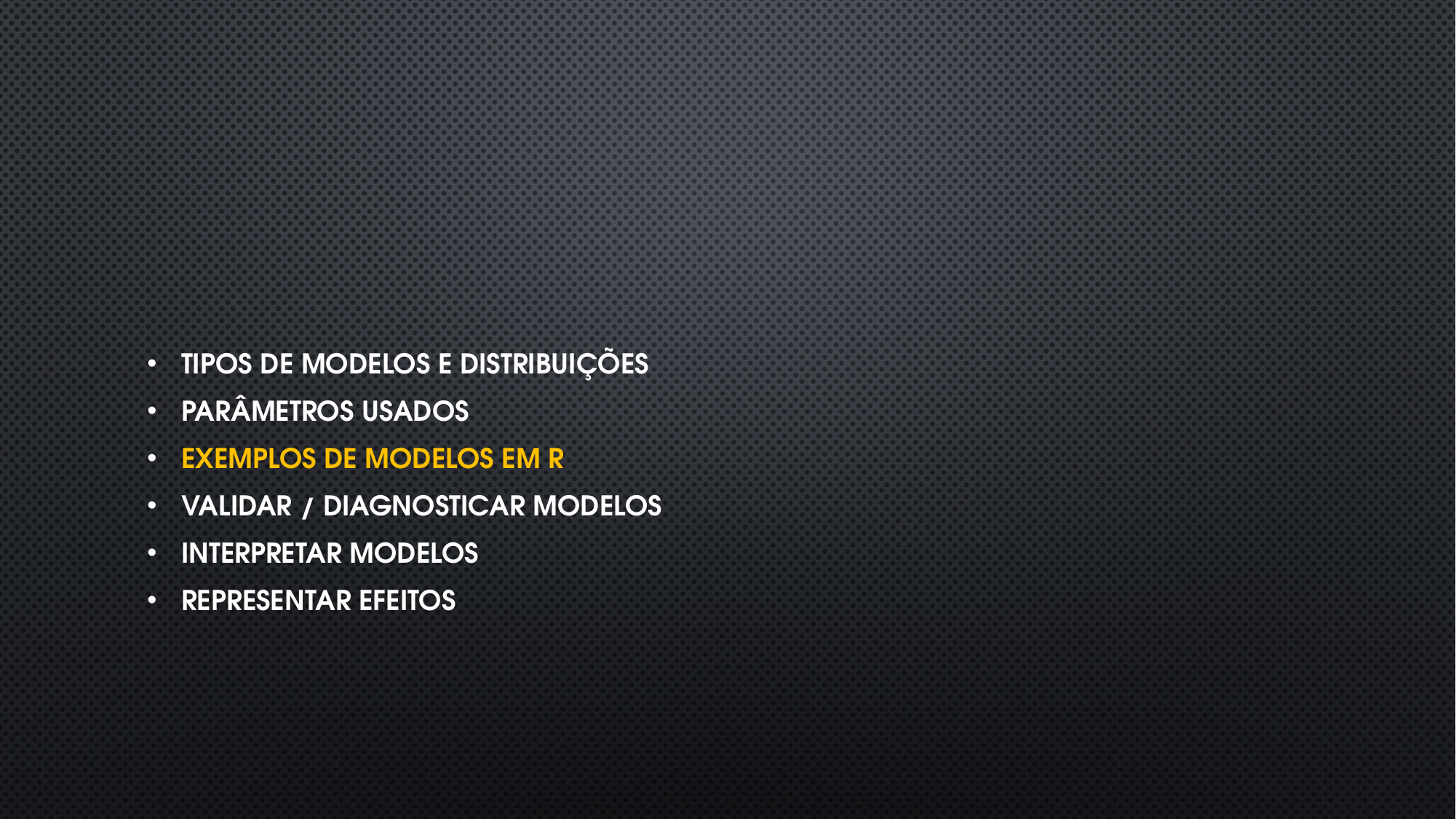

#
Tipos de modelos e distribuições
Parâmetros usados
Exemplos de modelos em R
Validar / diagnosticar modelos
Interpretar modelos
Representar efeitos